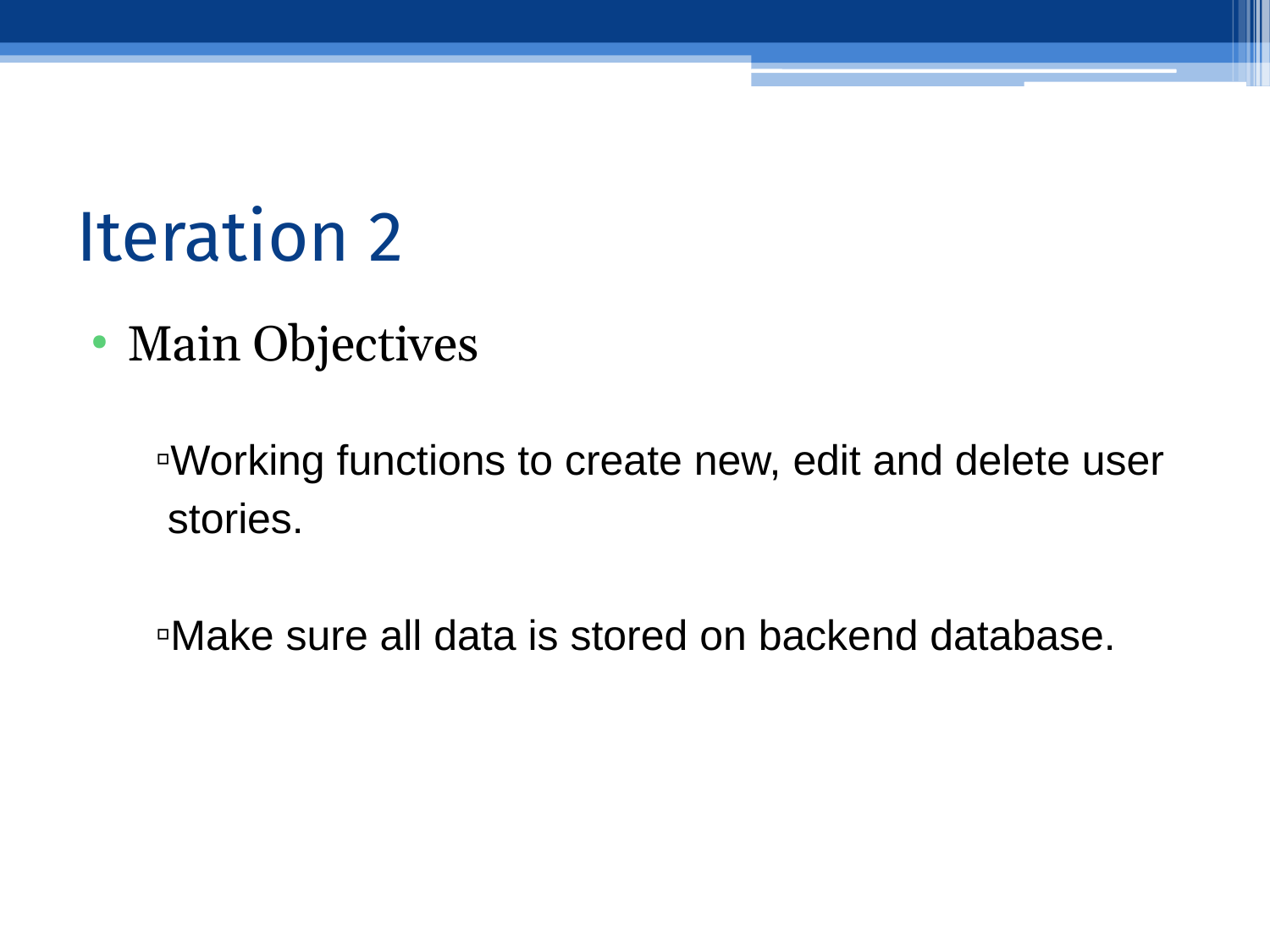

# Iteration 2
Main Objectives

Working functions to create new, edit and delete user stories.

Make sure all data is stored on backend database.